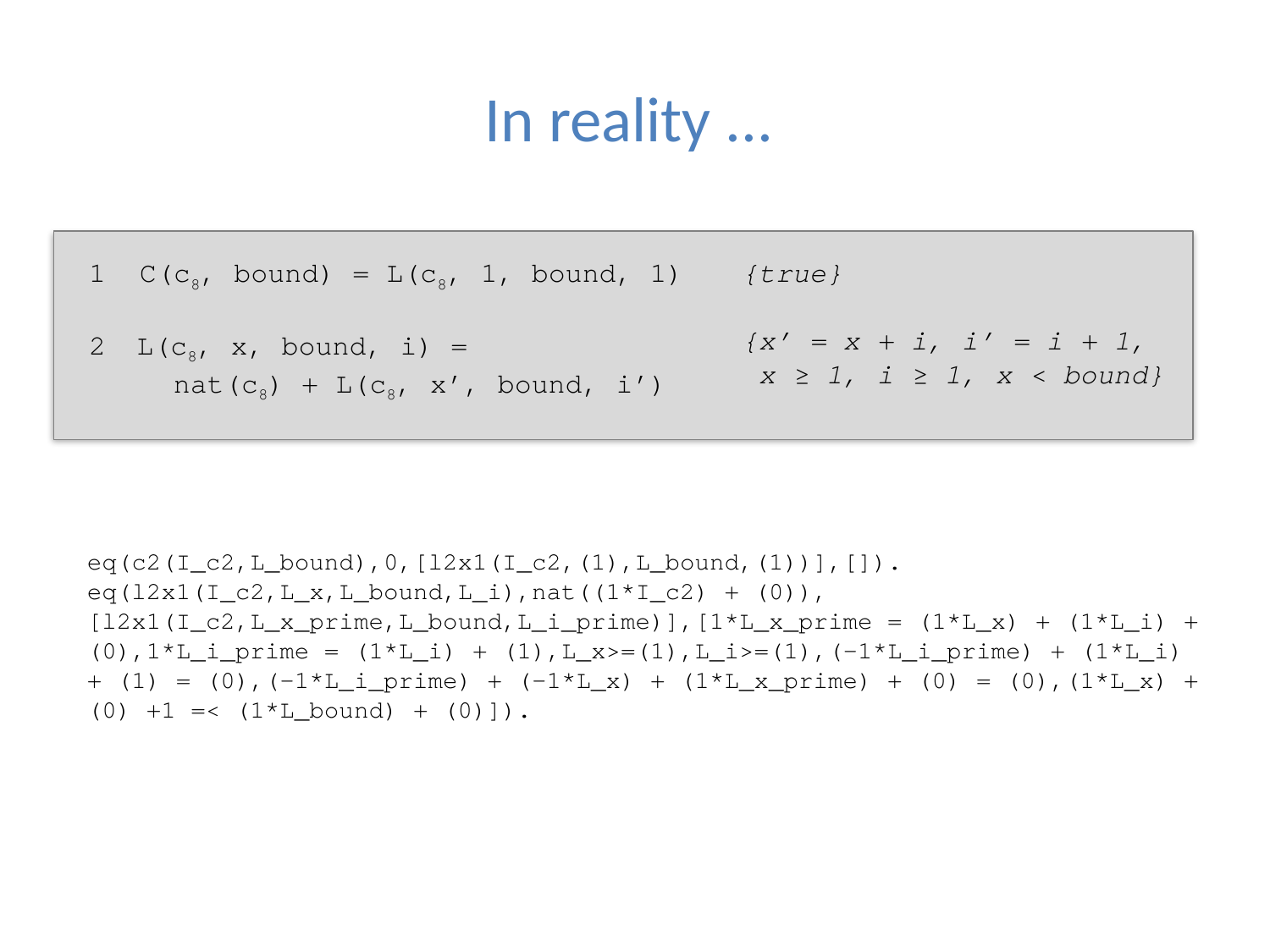

# In reality ...

{true}

{x’ = x + i, i’ = i + 1,
 x ≥ 1, i ≥ 1, x < bound}
1  C(c8, bound) = L(c8, 1, bound, 1)
L(c8, x, bound, i) =
     nat(c8) + L(c8, x’, bound, i’)
	eq(c2(I_c2,L_bound),0,[l2x1(I_c2,(1),L_bound,(1))],[]).
	eq(l2x1(I_c2,L_x,L_bound,L_i),nat((1*I_c2) + (0)),[l2x1(I_c2,L_x_prime,L_bound,L_i_prime)],[1*L_x_prime = (1*L_x) + (1*L_i) + (0),1*L_i_prime = (1*L_i) + (1),L_x>=(1),L_i>=(1),(-1*L_i_prime) + (1*L_i) + (1) = (0),(-1*L_i_prime) + (-1*L_x) + (1*L_x_prime) + (0) = (0),(1*L_x) + (0) +1 =< (1*L_bound) + (0)]).